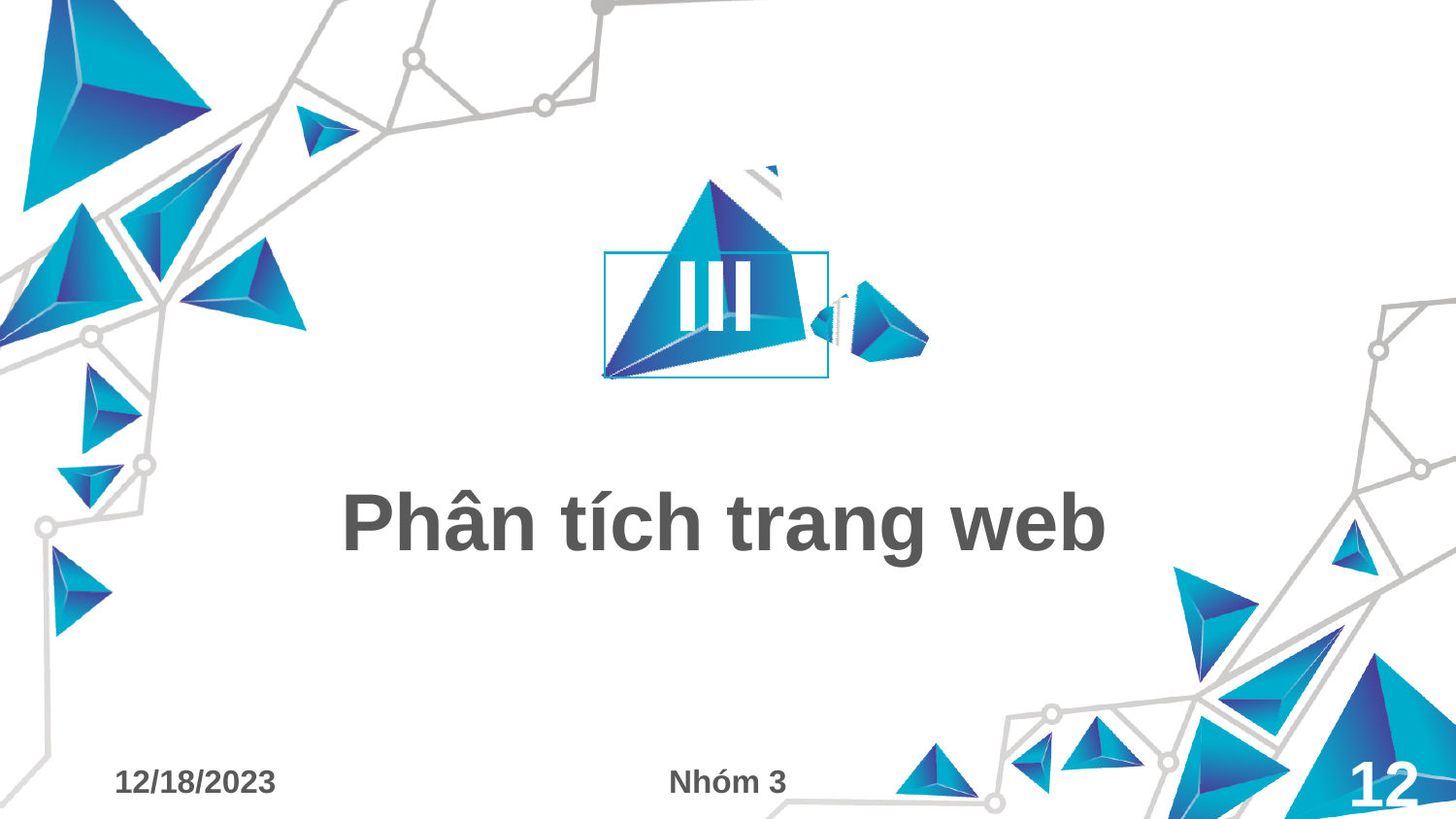

III
Phân tích trang web
12/18/2023
Nhóm 3
12